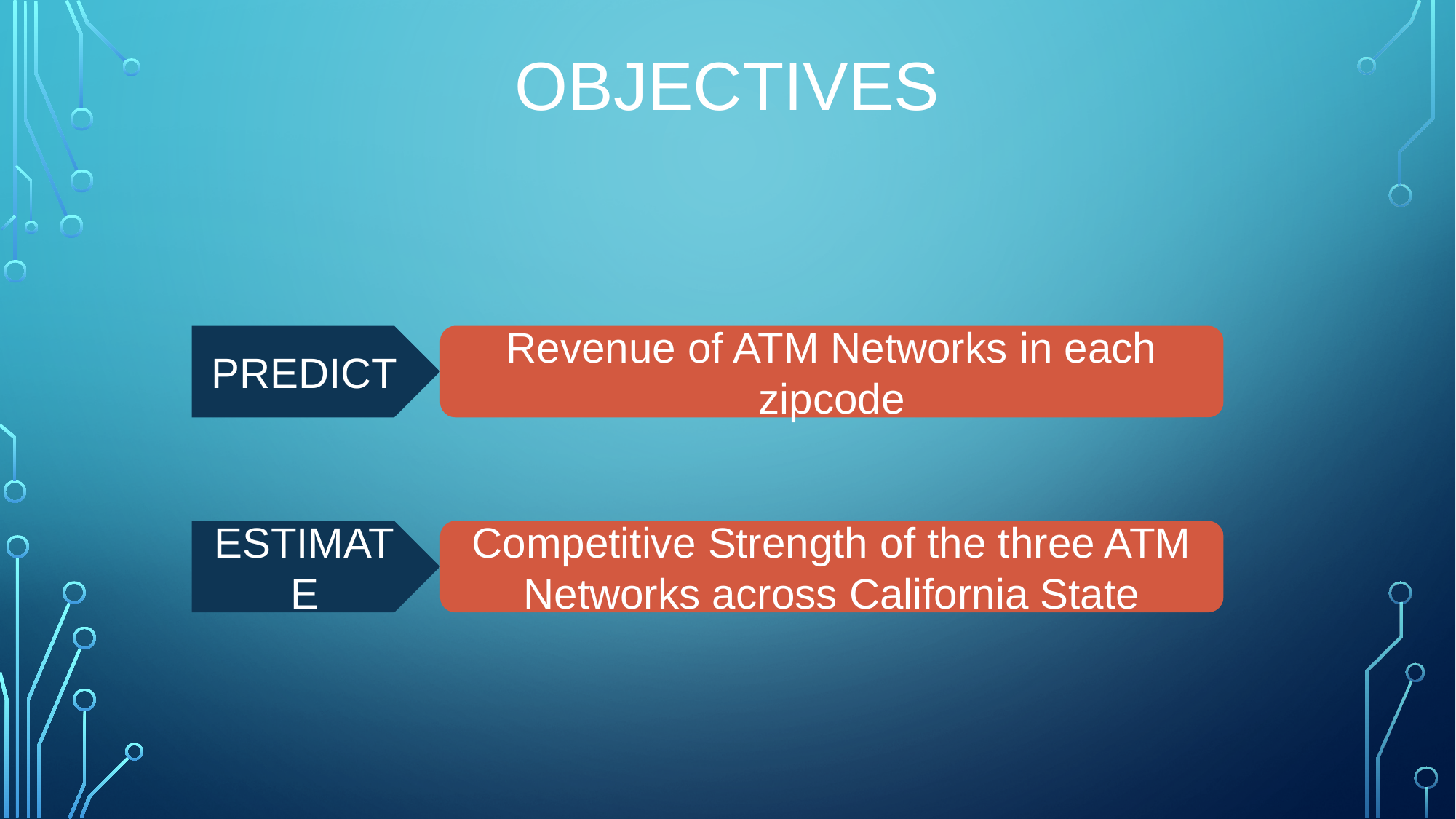

# Objectives
PREDICT
Revenue of ATM Networks in each zipcode
ESTIMATE
Competitive Strength of the three ATM Networks across California State